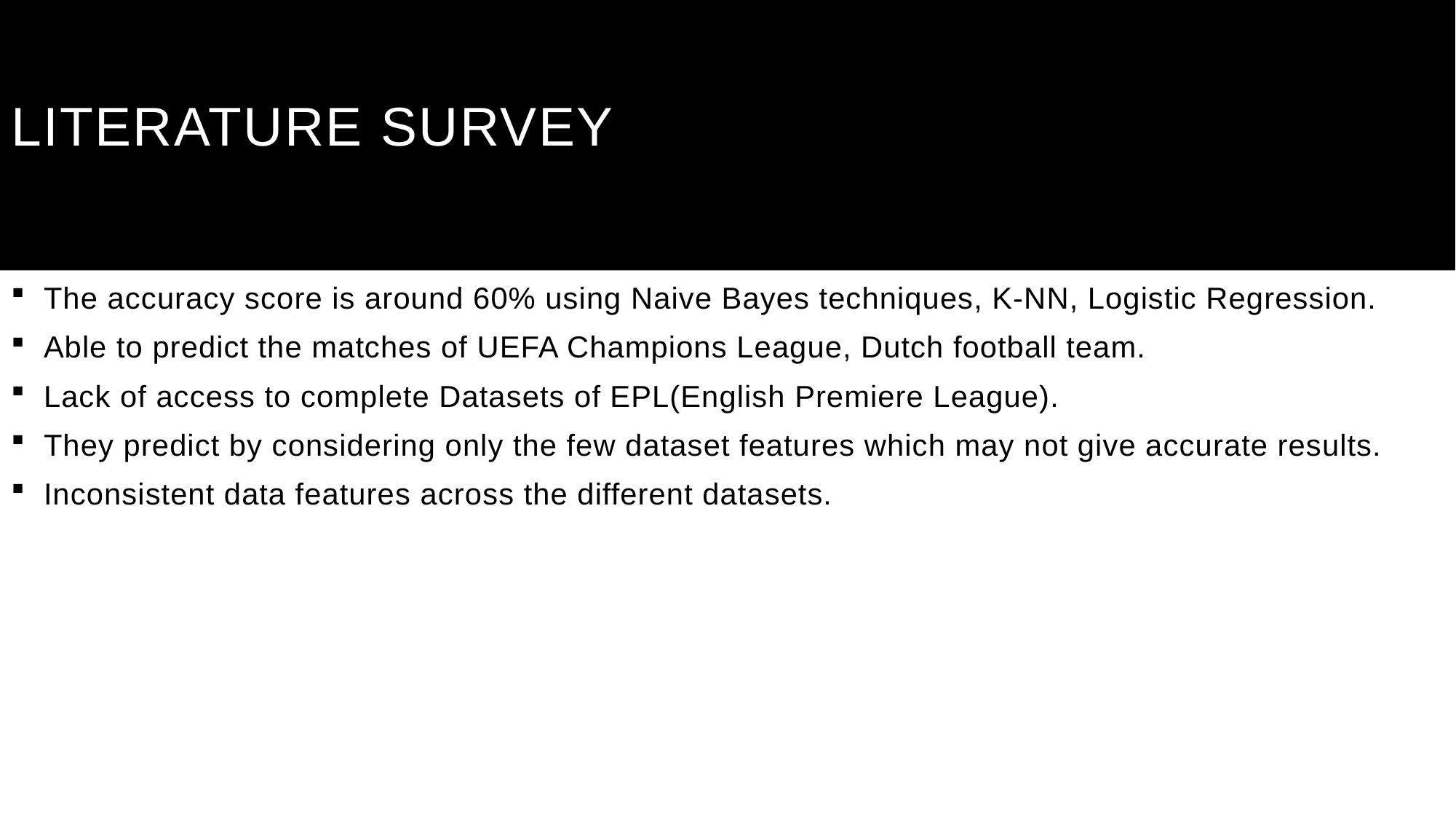

# Literature survey
The accuracy score is around 60% using Naive Bayes techniques, K-NN, Logistic Regression.
Able to predict the matches of UEFA Champions League, Dutch football team.
Lack of access to complete Datasets of EPL(English Premiere League).
They predict by considering only the few dataset features which may not give accurate results.
Inconsistent data features across the different datasets.